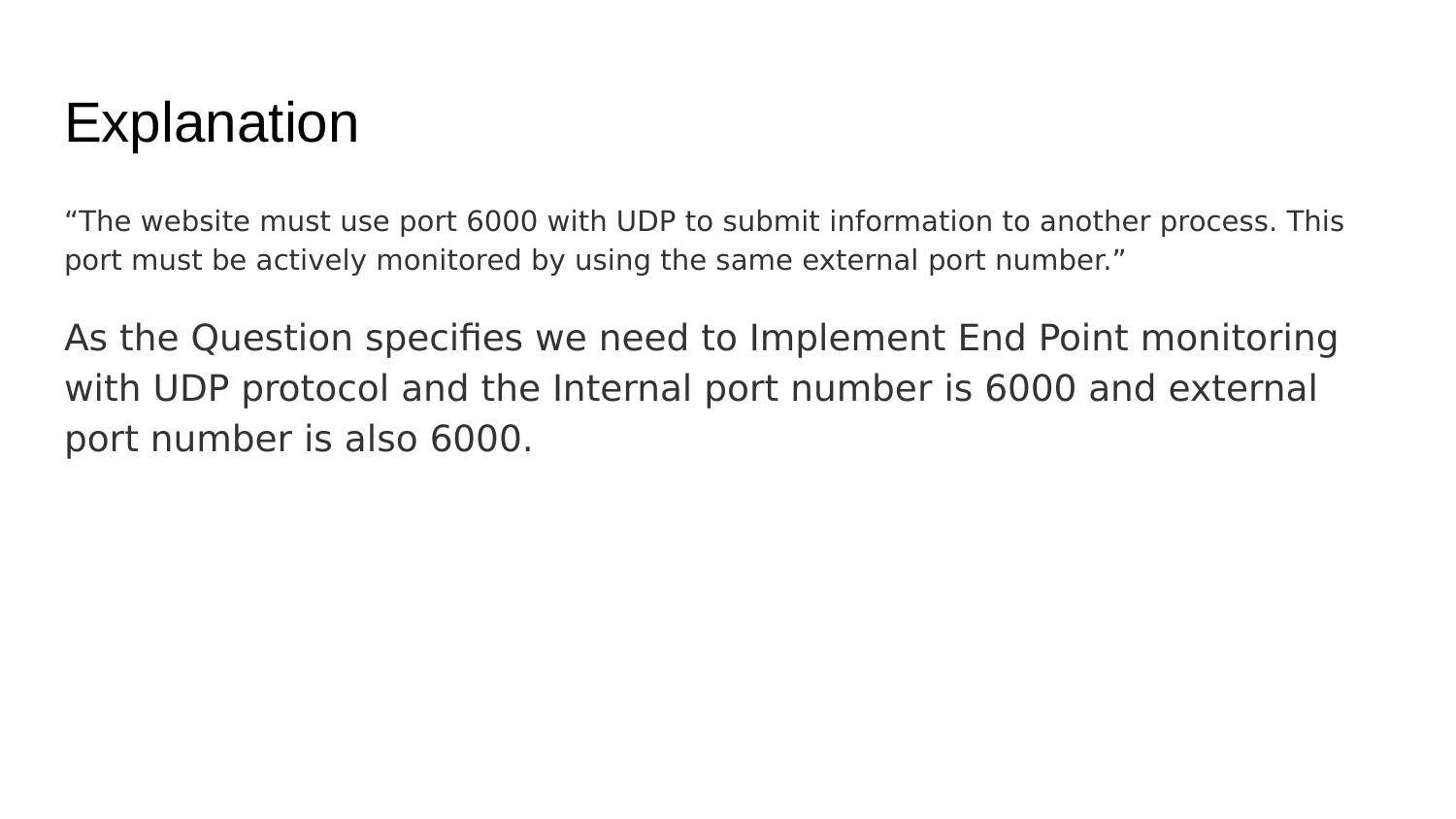

# Explanation
“The website must use port 6000 with UDP to submit information to another process. This port must be actively monitored by using the same external port number.”
As the Question specifies we need to Implement End Point monitoring with UDP protocol and the Internal port number is 6000 and external port number is also 6000.